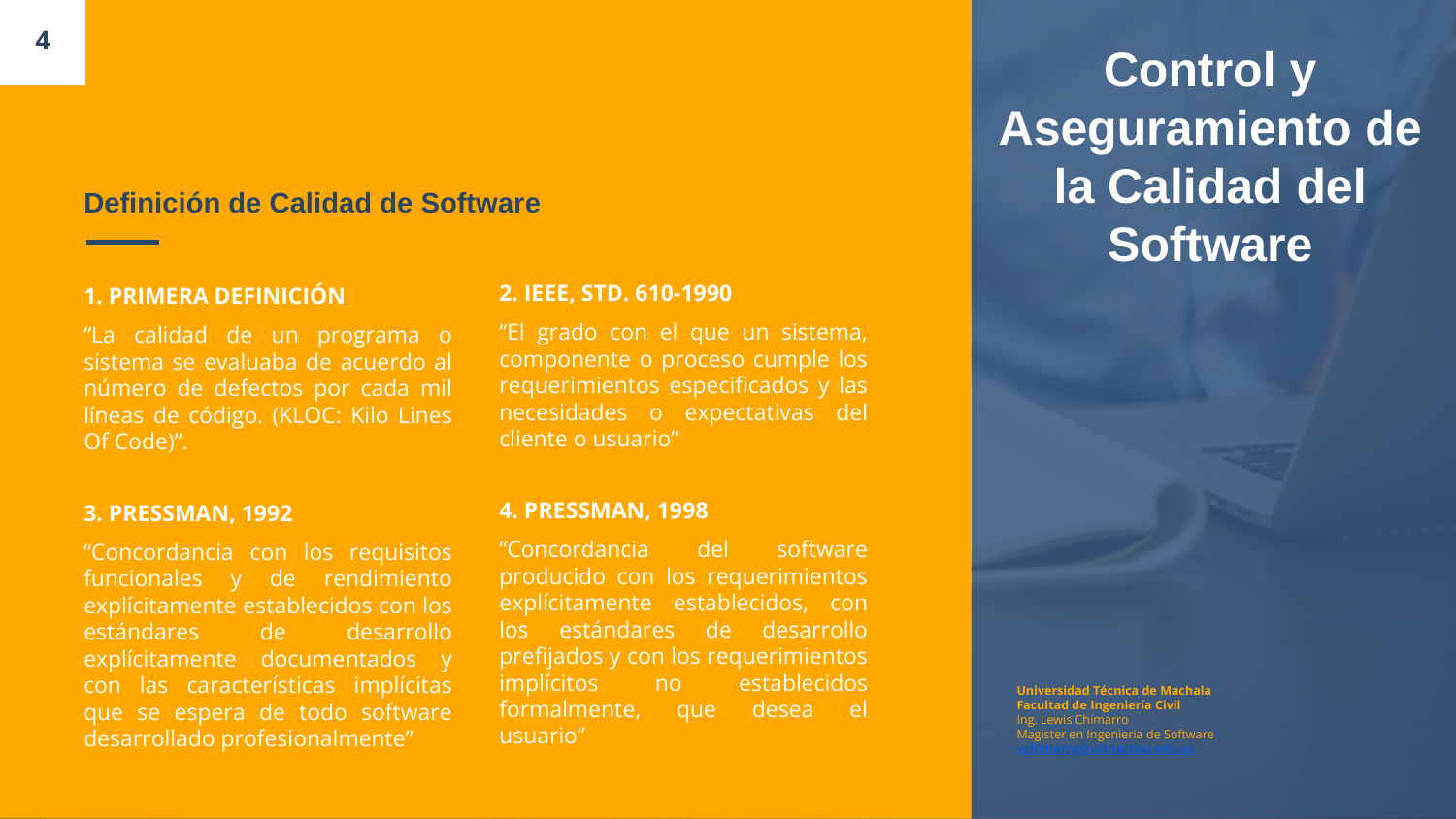

4
Control y Aseguramiento de la Calidad del Software
# Definición de Calidad de Software
2. IEEE, STD. 610-1990
“El grado con el que un sistema, componente o proceso cumple los requerimientos especificados y las necesidades o expectativas del cliente o usuario”
1. PRIMERA DEFINICIÓN
“La calidad de un programa o sistema se evaluaba de acuerdo al número de defectos por cada mil líneas de código. (KLOC: Kilo Lines Of Code)”.
4. PRESSMAN, 1998
“Concordancia del software producido con los requerimientos explícitamente establecidos, con los estándares de desarrollo prefijados y con los requerimientos implícitos no establecidos formalmente, que desea el usuario”
3. PRESSMAN, 1992
“Concordancia con los requisitos funcionales y de rendimiento explícitamente establecidos con los estándares de desarrollo explícitamente documentados y con las características implícitas que se espera de todo software desarrollado profesionalmente”
Universidad Técnica de Machala
Facultad de Ingeniería Civil
Ing. Lewis Chimarro
Magister en Ingenieria de Software
vchimarro@utmachaa.edu.ec